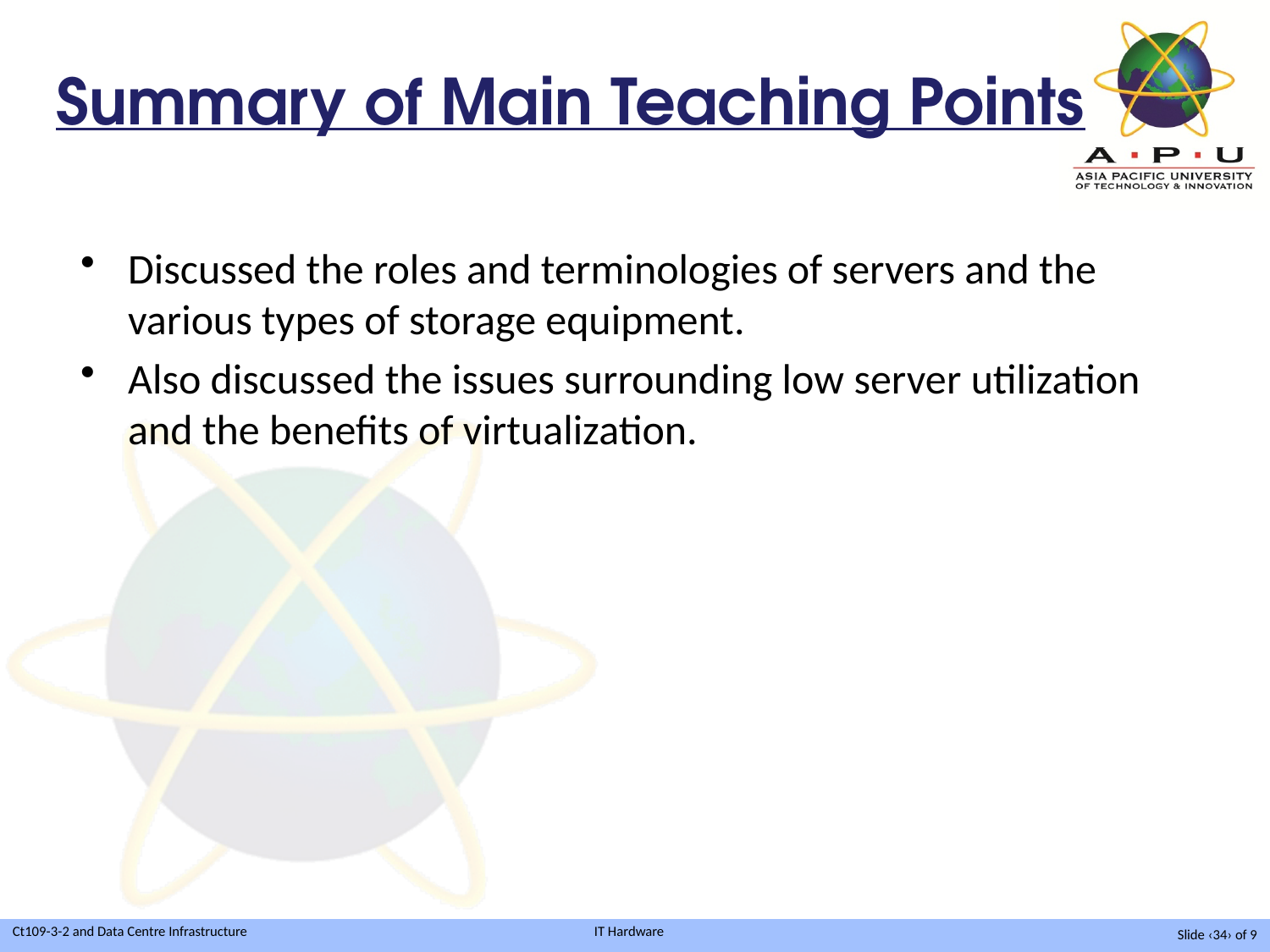

Summary of Main Teaching Points
Discussed the roles and terminologies of servers and the various types of storage equipment.
Also discussed the issues surrounding low server utilization and the benefits of virtualization.

Slide ‹34› of 9